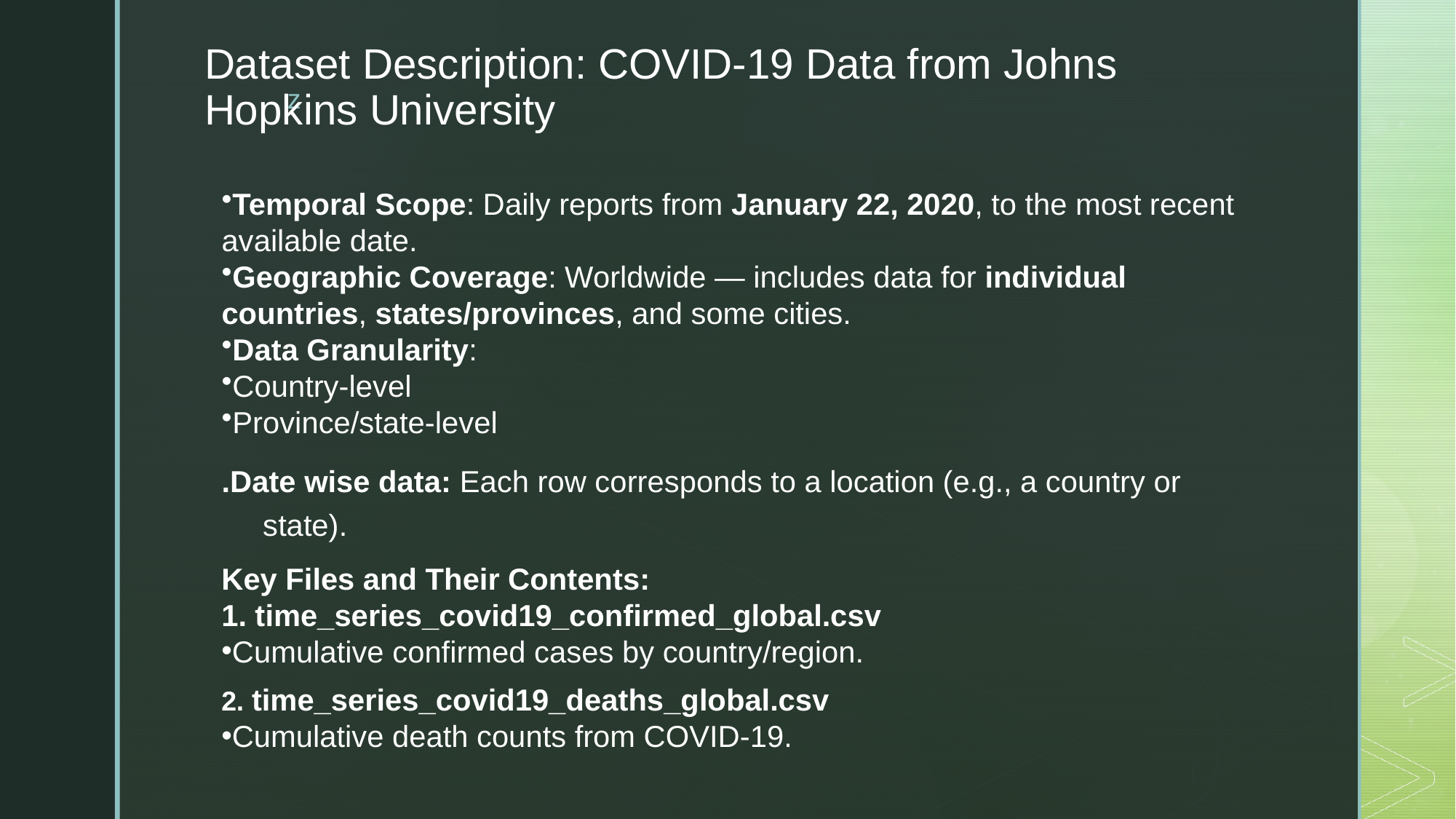

# Dataset Description: COVID-19 Data from Johns Hopkins University
Temporal Scope: Daily reports from January 22, 2020, to the most recent available date.
Geographic Coverage: Worldwide — includes data for individual countries, states/provinces, and some cities.
Data Granularity:
Country-level
Province/state-level
.Date wise data: Each row corresponds to a location (e.g., a country or state).

Key Files and Their Contents:
1. time_series_covid19_confirmed_global.csv
Cumulative confirmed cases by country/region.
2. time_series_covid19_deaths_global.csv
Cumulative death counts from COVID-19.